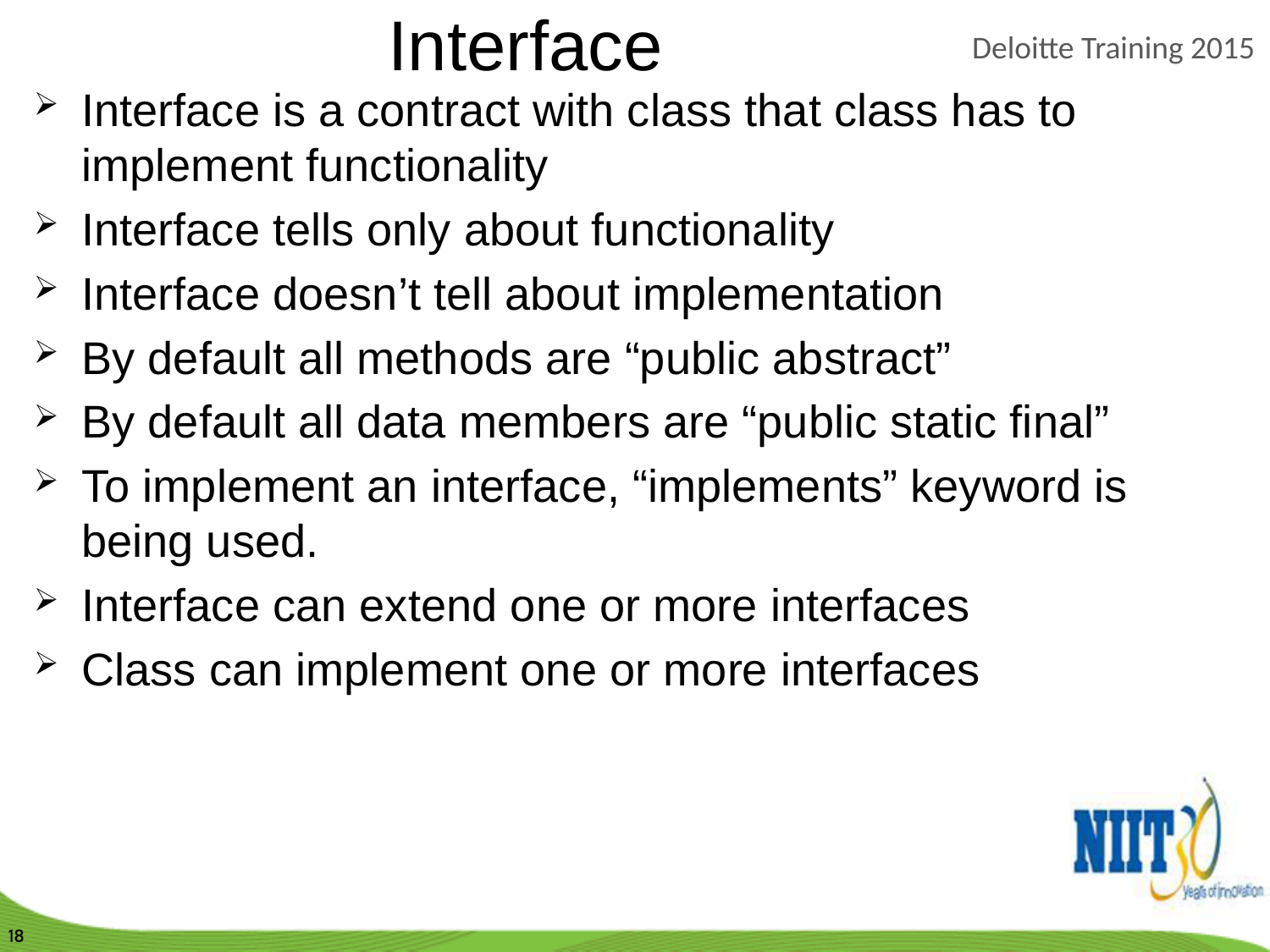

Interface
Interface is a contract with class that class has to implement functionality
Interface tells only about functionality
Interface doesn’t tell about implementation
By default all methods are “public abstract”
By default all data members are “public static final”
To implement an interface, “implements” keyword is being used.
Interface can extend one or more interfaces
Class can implement one or more interfaces